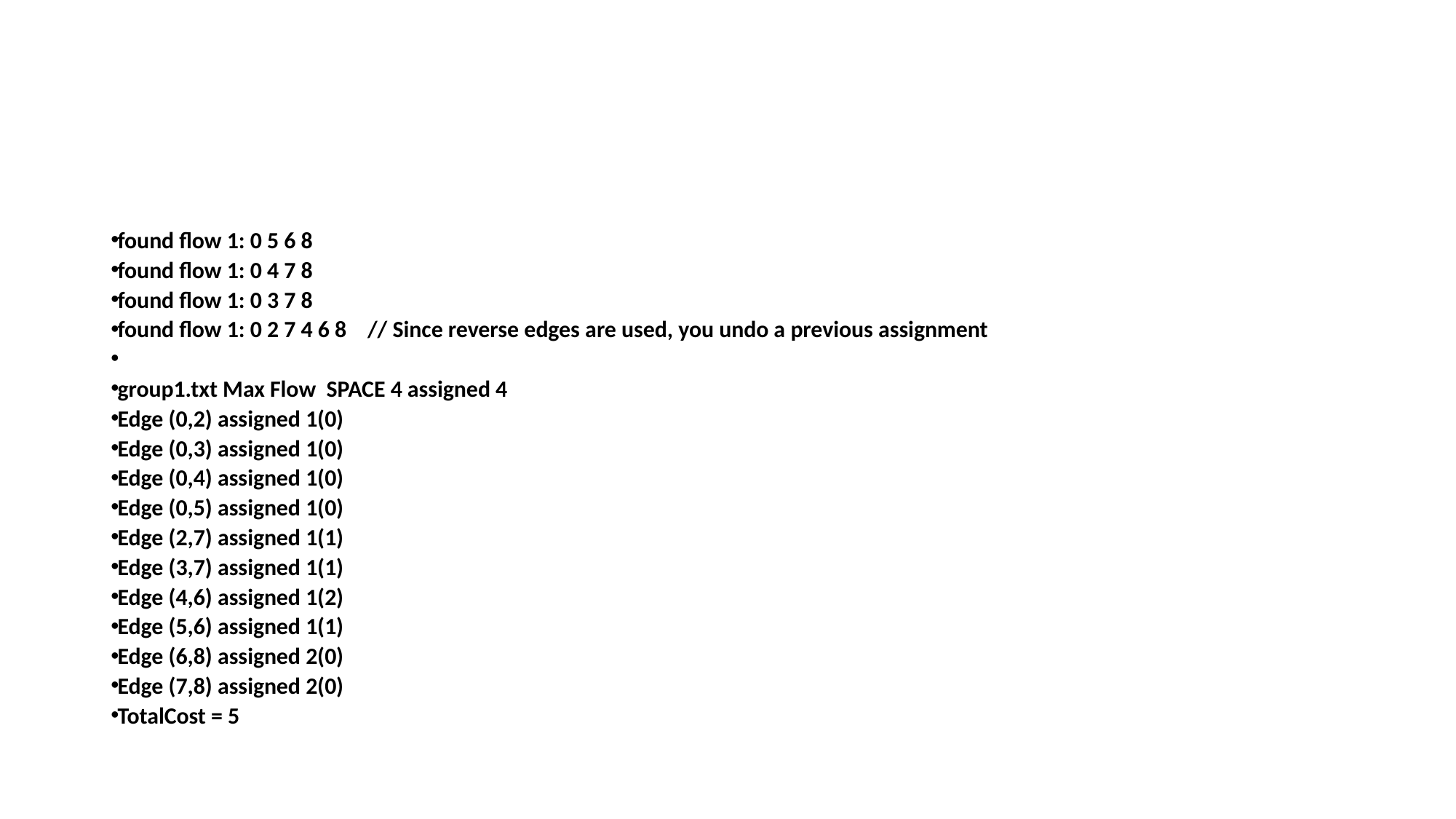

#
found flow 1: 0 5 6 8
found flow 1: 0 4 7 8
found flow 1: 0 3 7 8
found flow 1: 0 2 7 4 6 8    // Since reverse edges are used, you undo a previous assignment

group1.txt Max Flow  SPACE 4 assigned 4
Edge (0,2) assigned 1(0)
Edge (0,3) assigned 1(0)
Edge (0,4) assigned 1(0)
Edge (0,5) assigned 1(0)
Edge (2,7) assigned 1(1)
Edge (3,7) assigned 1(1)
Edge (4,6) assigned 1(2)
Edge (5,6) assigned 1(1)
Edge (6,8) assigned 2(0)
Edge (7,8) assigned 2(0)
TotalCost = 5